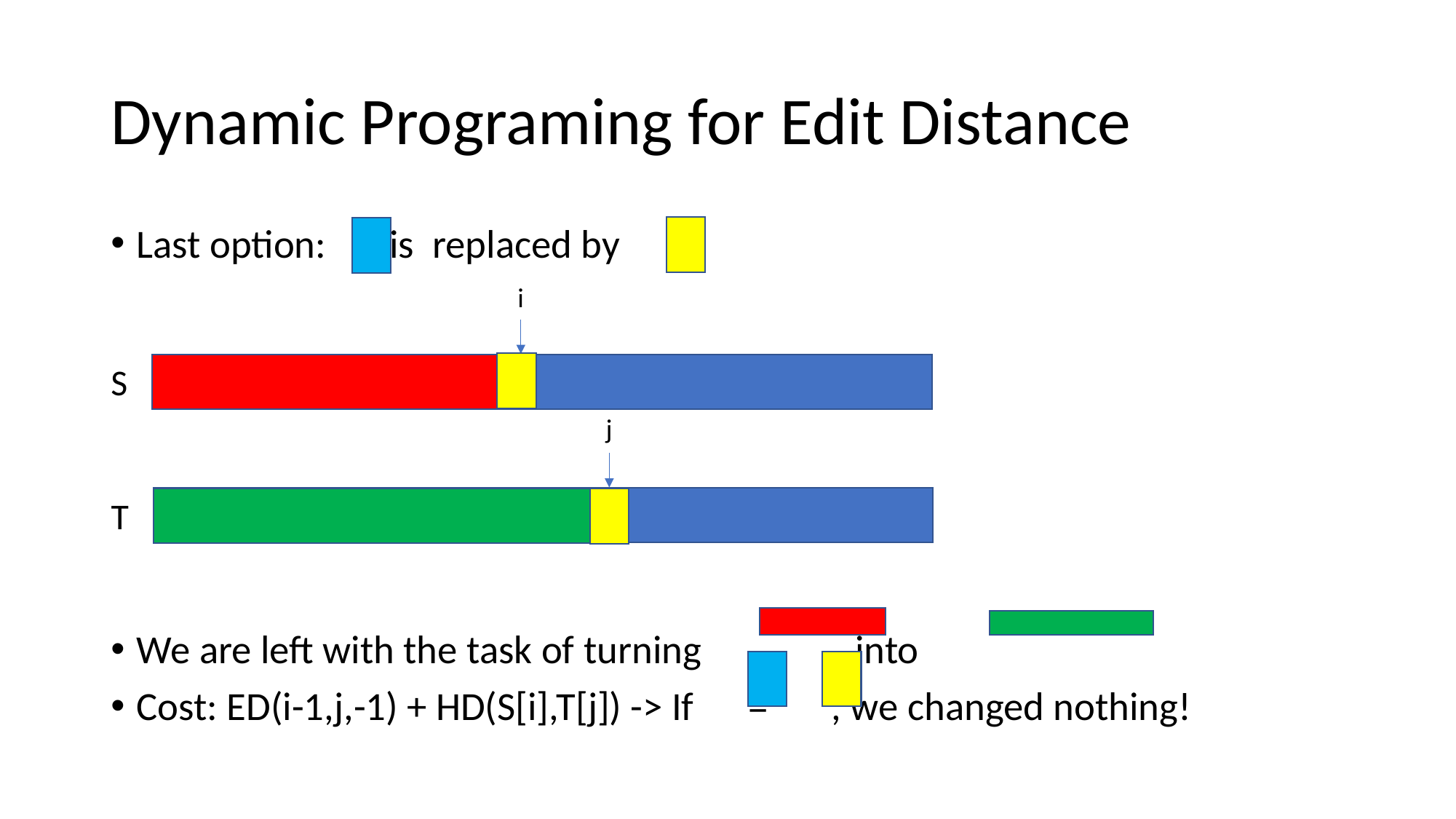

# Dynamic Programing for Edit Distance

Last option:       is  replaced by      .
We are left with the task of turning                 into
Cost: ED(i-1,j,-1) + HD(S[i],T[j]) -> If      =       , we changed nothing!

i

S

j
T